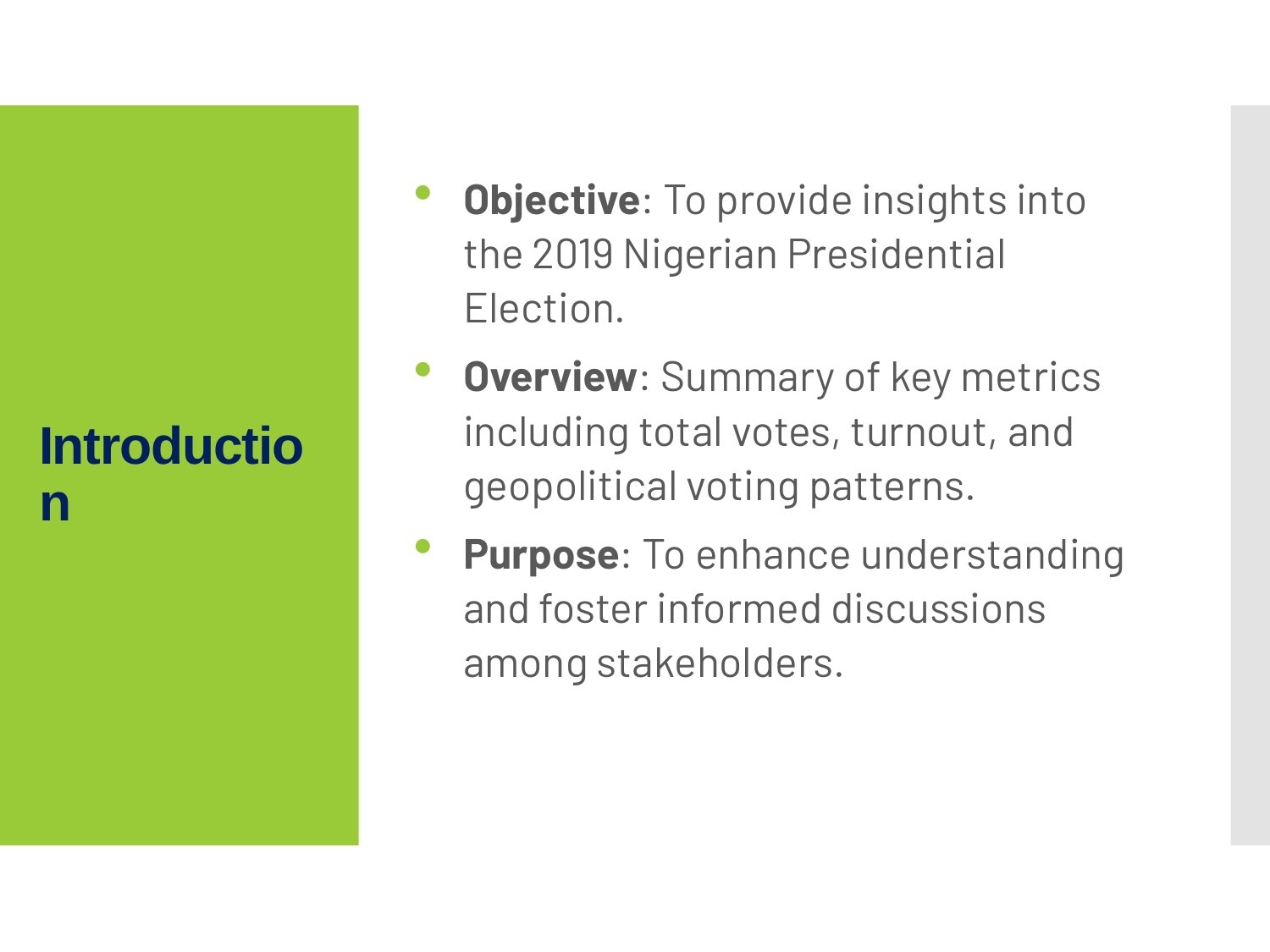

Objective: To provide insights into the 2019 Nigerian Presidential Election.
Overview: Summary of key metrics including total votes, turnout, and geopolitical voting patterns.
Purpose: To enhance understanding and foster informed discussions among stakeholders.

# Introduction